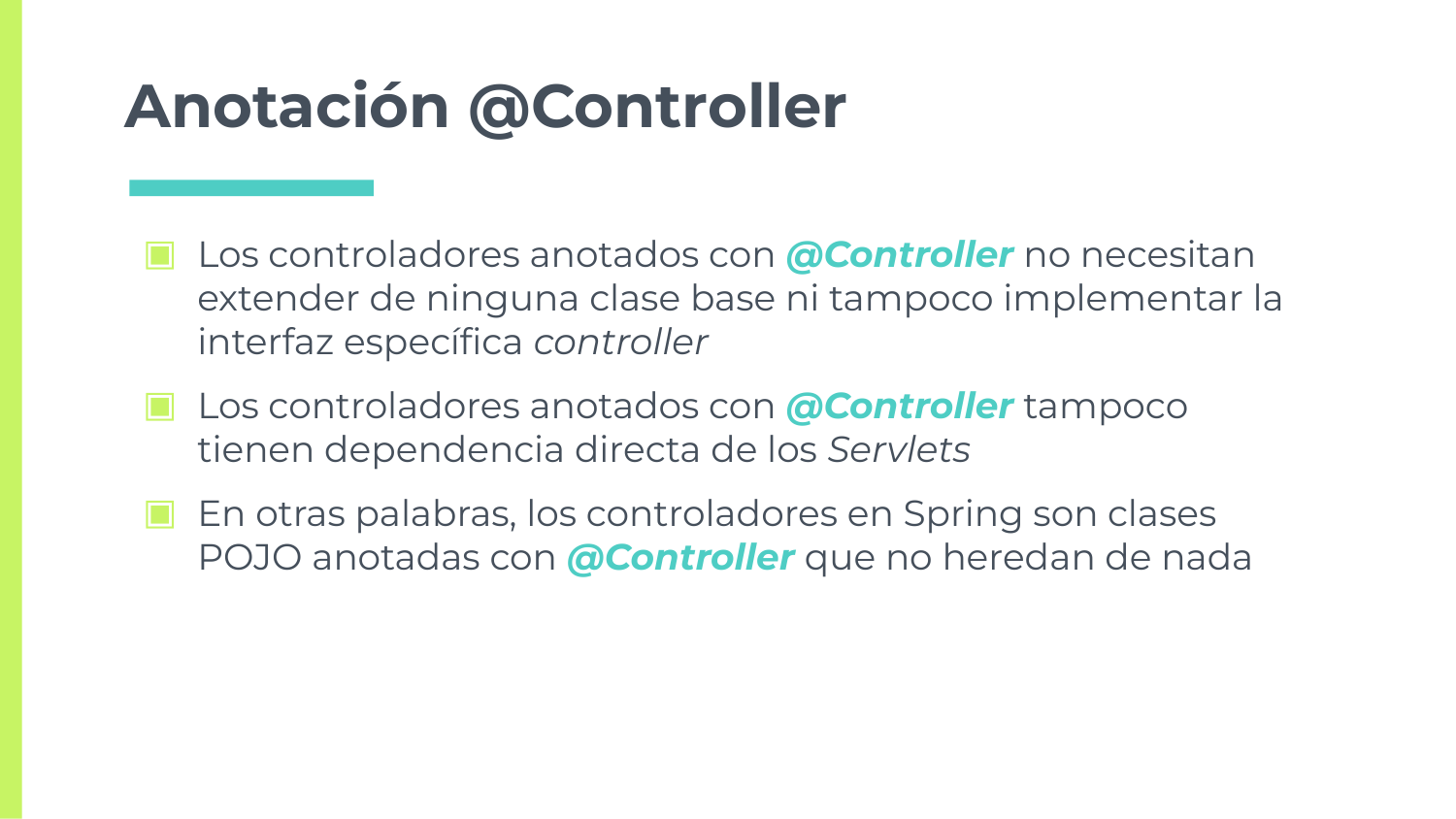

# Anotación @Controller
Los controladores anotados con @Controller no necesitan extender de ninguna clase base ni tampoco implementar la interfaz específica controller
Los controladores anotados con @Controller tampoco tienen dependencia directa de los Servlets
En otras palabras, los controladores en Spring son clases POJO anotadas con @Controller que no heredan de nada